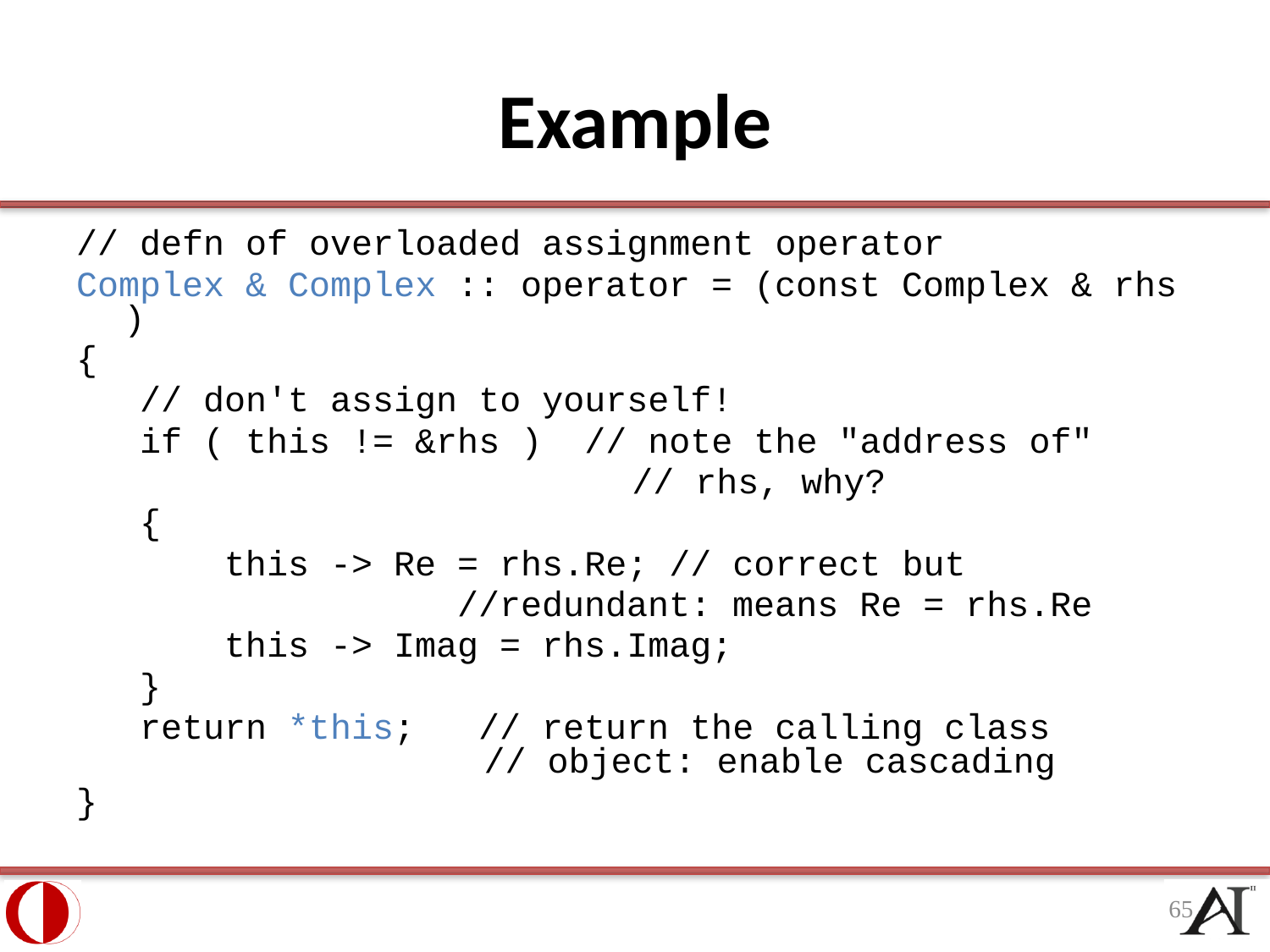

# Example
// defn of overloaded assignment operator
Complex & Complex :: operator = (const Complex & rhs )
{
   // don't assign to yourself!
   if ( this != &rhs )  // note the "address of"
					// rhs, why?
   {
       this -> Re = rhs.Re; // correct but
                  //redundant: means Re = rhs.Re
       this -> Imag = rhs.Imag;
   }
   return *this;   // return the calling class
                 // object: enable cascading
}
65